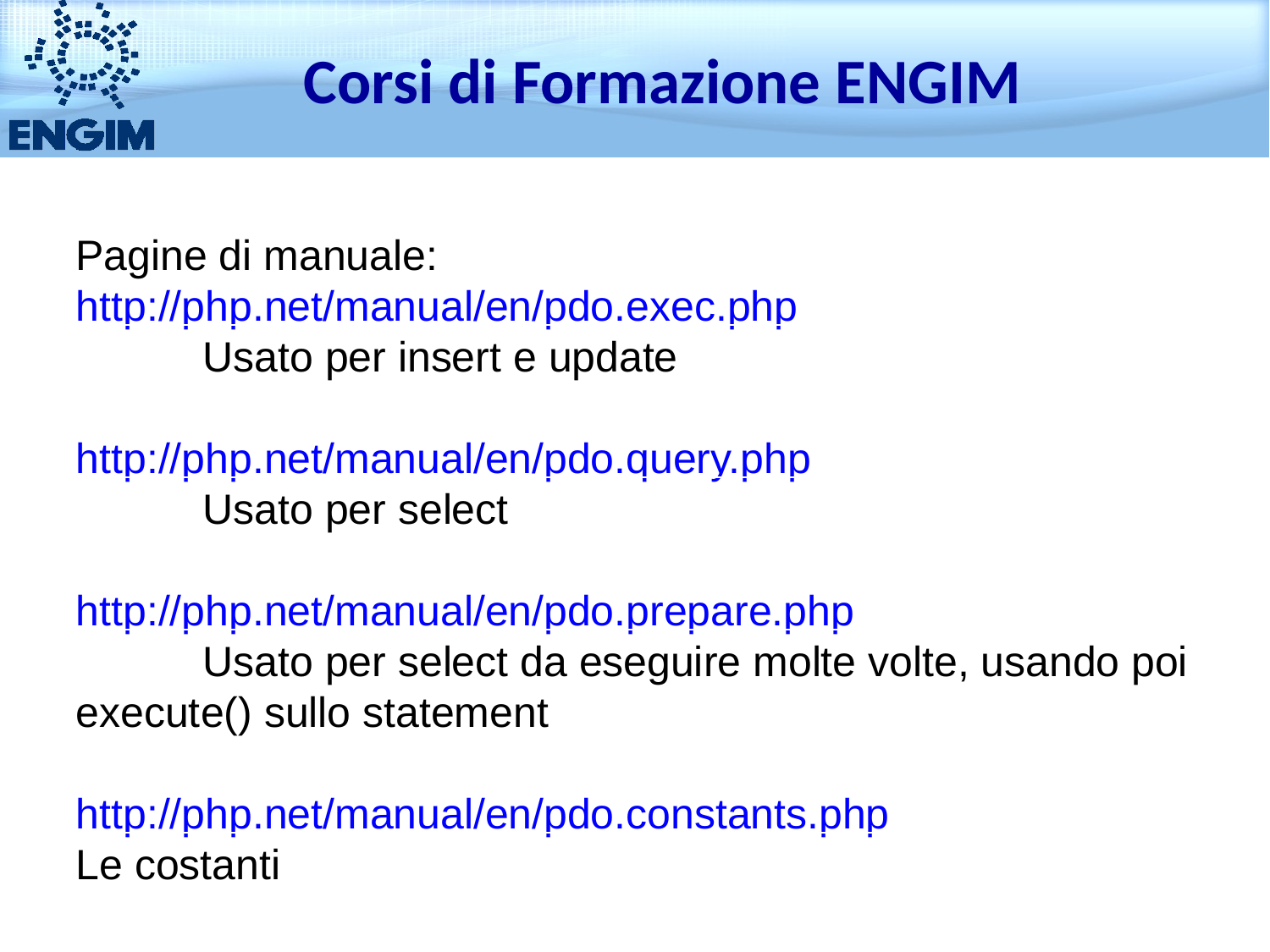

Corsi di Formazione ENGIM
Pagine di manuale:
http://php.net/manual/en/pdo.exec.php
	Usato per insert e update

http://php.net/manual/en/pdo.query.php
	Usato per select

http://php.net/manual/en/pdo.prepare.php
	Usato per select da eseguire molte volte, usando poi execute() sullo statement

http://php.net/manual/en/pdo.constants.php
Le costanti